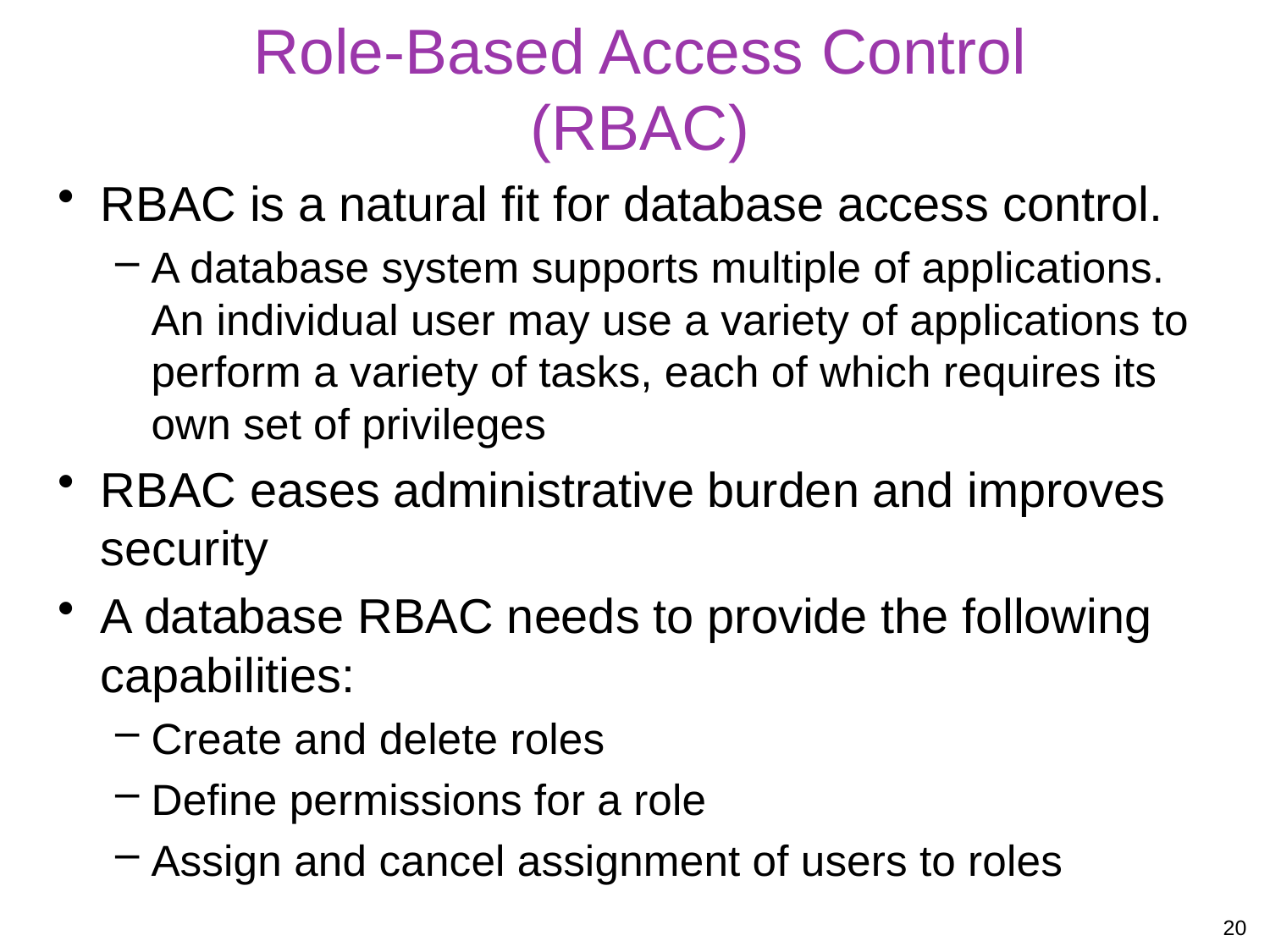

# Role-Based Access Control (RBAC)
RBAC is a natural fit for database access control.
A database system supports multiple of applications. An individual user may use a variety of applications to perform a variety of tasks, each of which requires its own set of privileges
RBAC eases administrative burden and improves security
A database RBAC needs to provide the following capabilities:
Create and delete roles
Define permissions for a role
Assign and cancel assignment of users to roles
20